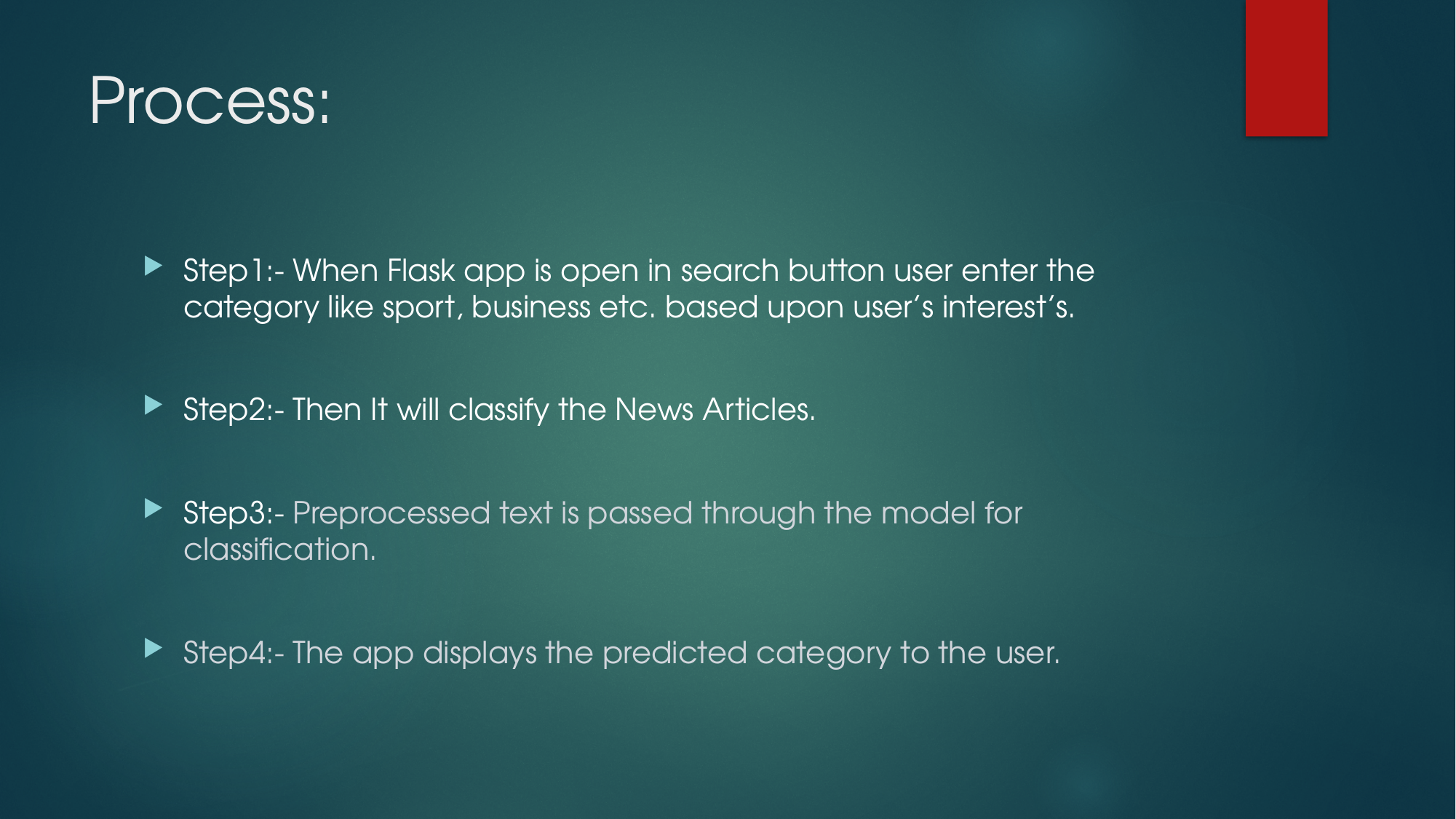

# Process:
Step1:- When Flask app is open in search button user enter the category like sport, business etc. based upon user’s interest’s.

Step2:- Then It will classify the News Articles.

Step3:- Preprocessed text is passed through the model for classification.

Step4:- The app displays the predicted category to the user.